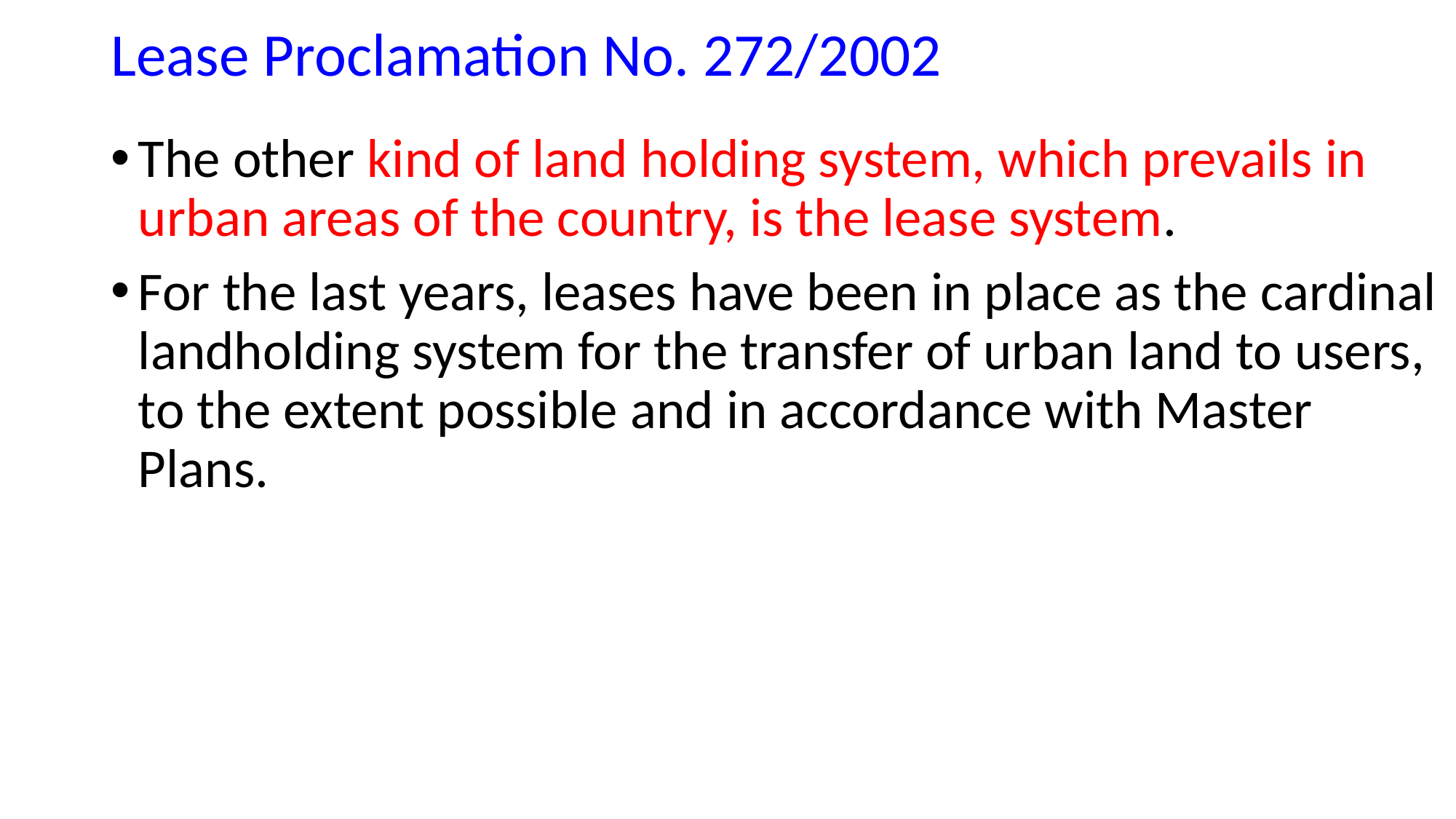

# Lease Proclamation No. 272/2002
The other kind of land holding system, which prevails in urban areas of the country, is the lease system.
For the last years, leases have been in place as the cardinal landholding system for the transfer of urban land to users, to the extent possible and in accordance with Master Plans.